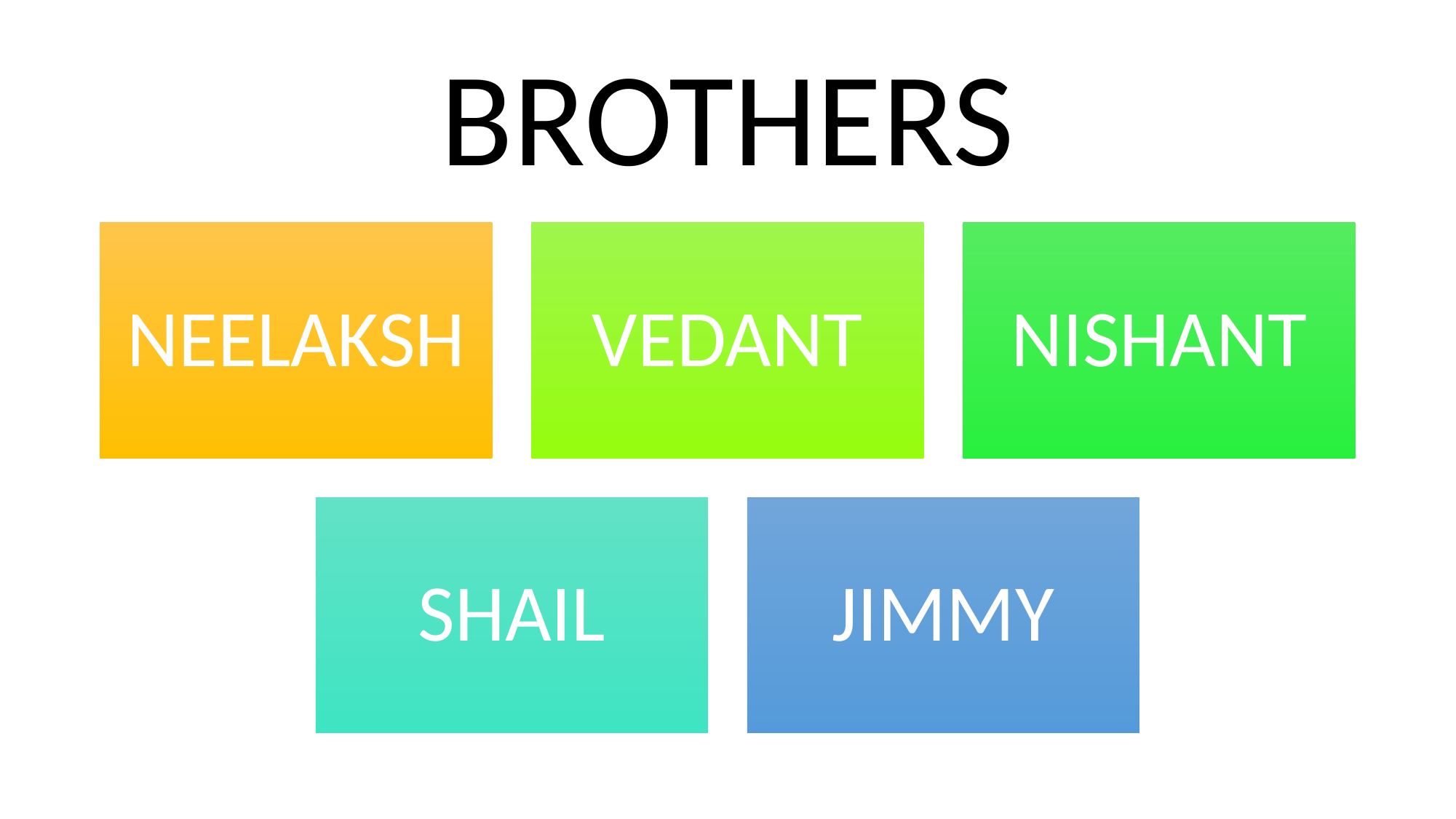

# BROTHERS
NEELAKSH
VEDANT
NISHANT
SHAIL
JIMMY